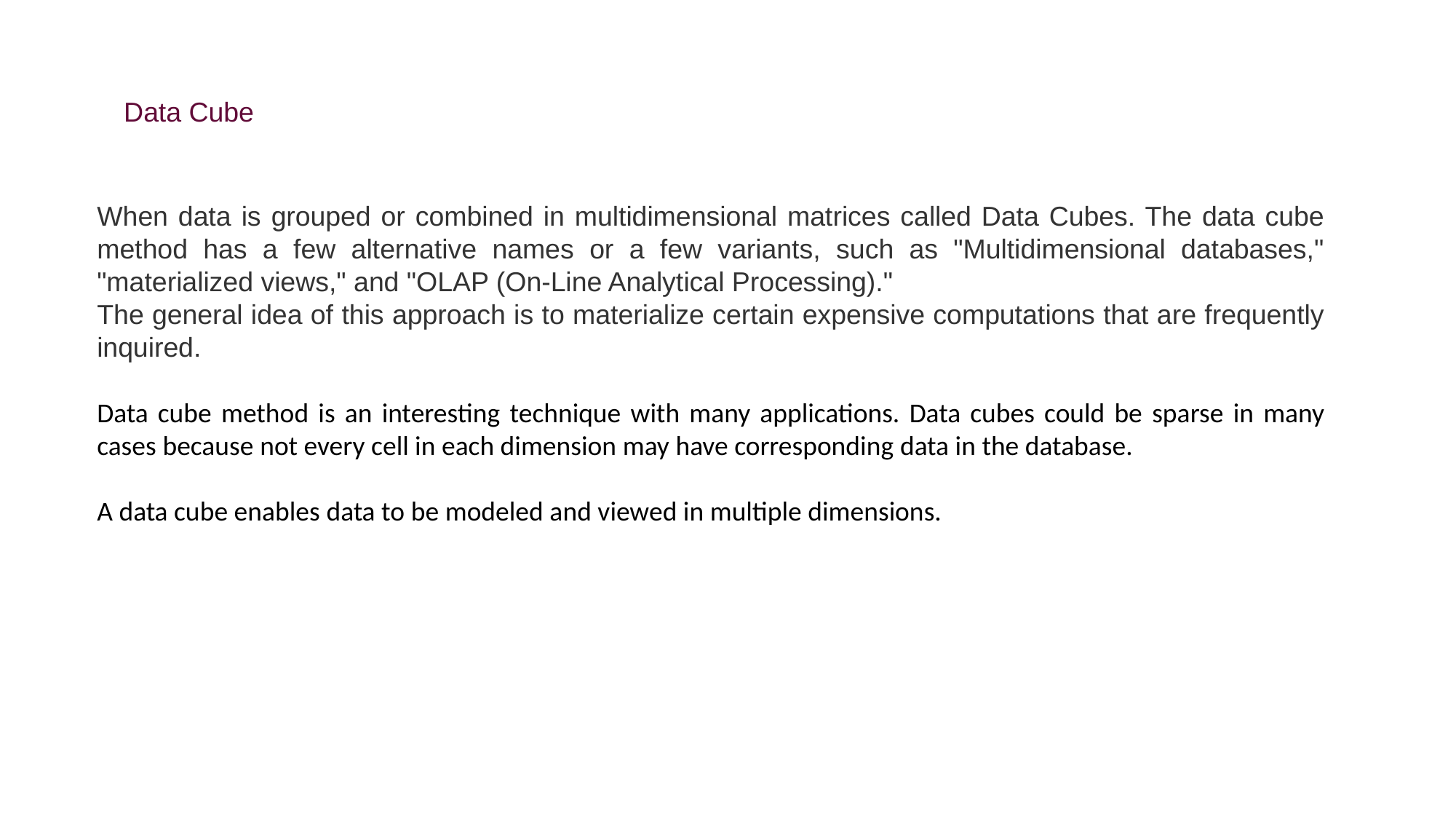

Data Cube
When data is grouped or combined in multidimensional matrices called Data Cubes. The data cube method has a few alternative names or a few variants, such as "Multidimensional databases," "materialized views," and "OLAP (On-Line Analytical Processing)."
The general idea of this approach is to materialize certain expensive computations that are frequently inquired.

Data cube method is an interesting technique with many applications. Data cubes could be sparse in many cases because not every cell in each dimension may have corresponding data in the database.

A data cube enables data to be modeled and viewed in multiple dimensions.